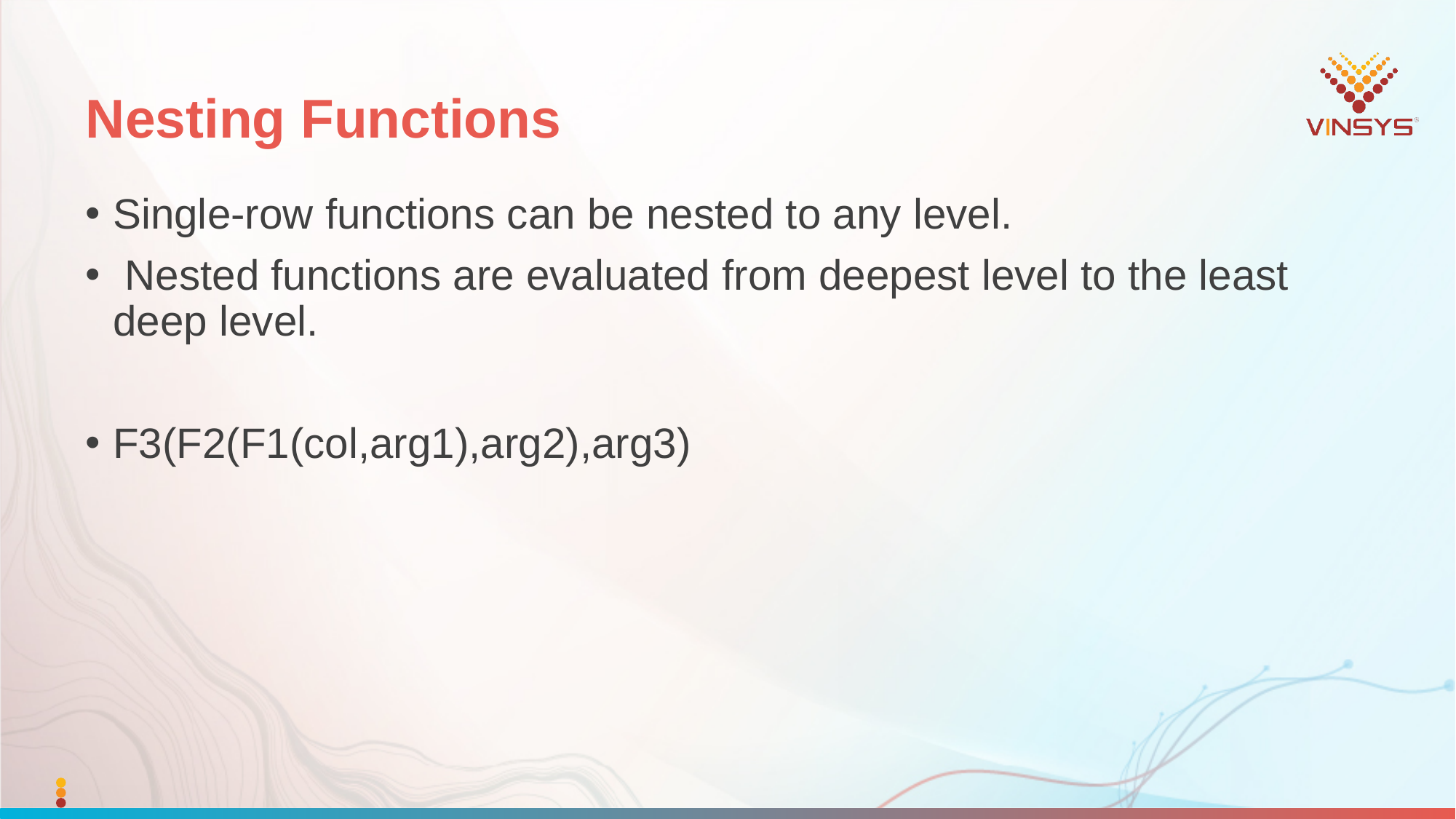

# Nesting Functions
Single-row functions can be nested to any level.
 Nested functions are evaluated from deepest level to the least deep level.

F3(F2(F1(col,arg1),arg2),arg3)